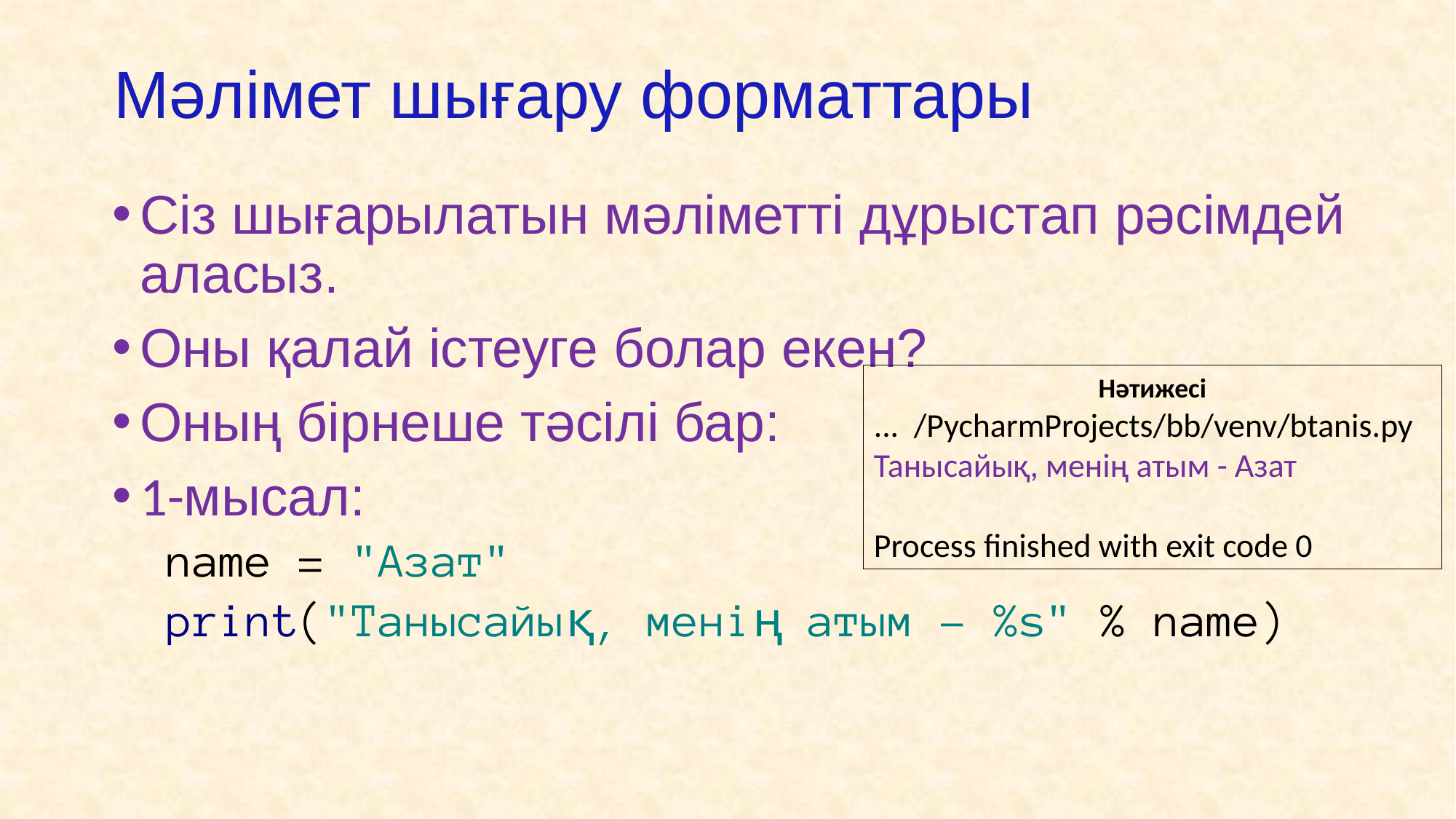

# Мәлімет шығару форматтары
Сіз шығарылатын мәліметті дұрыстап рәсімдей аласыз.
Оны қалай істеуге болар екен?
Оның бірнеше тәсілі бар:
1-мысал:
name = "Азат"
print("Танысайық, менің атым - %s" % name)

Нәтижесі
...  /PycharmProjects/bb/venv/btanis.py
Танысайық, менің атым - Азат

Process finished with exit code 0